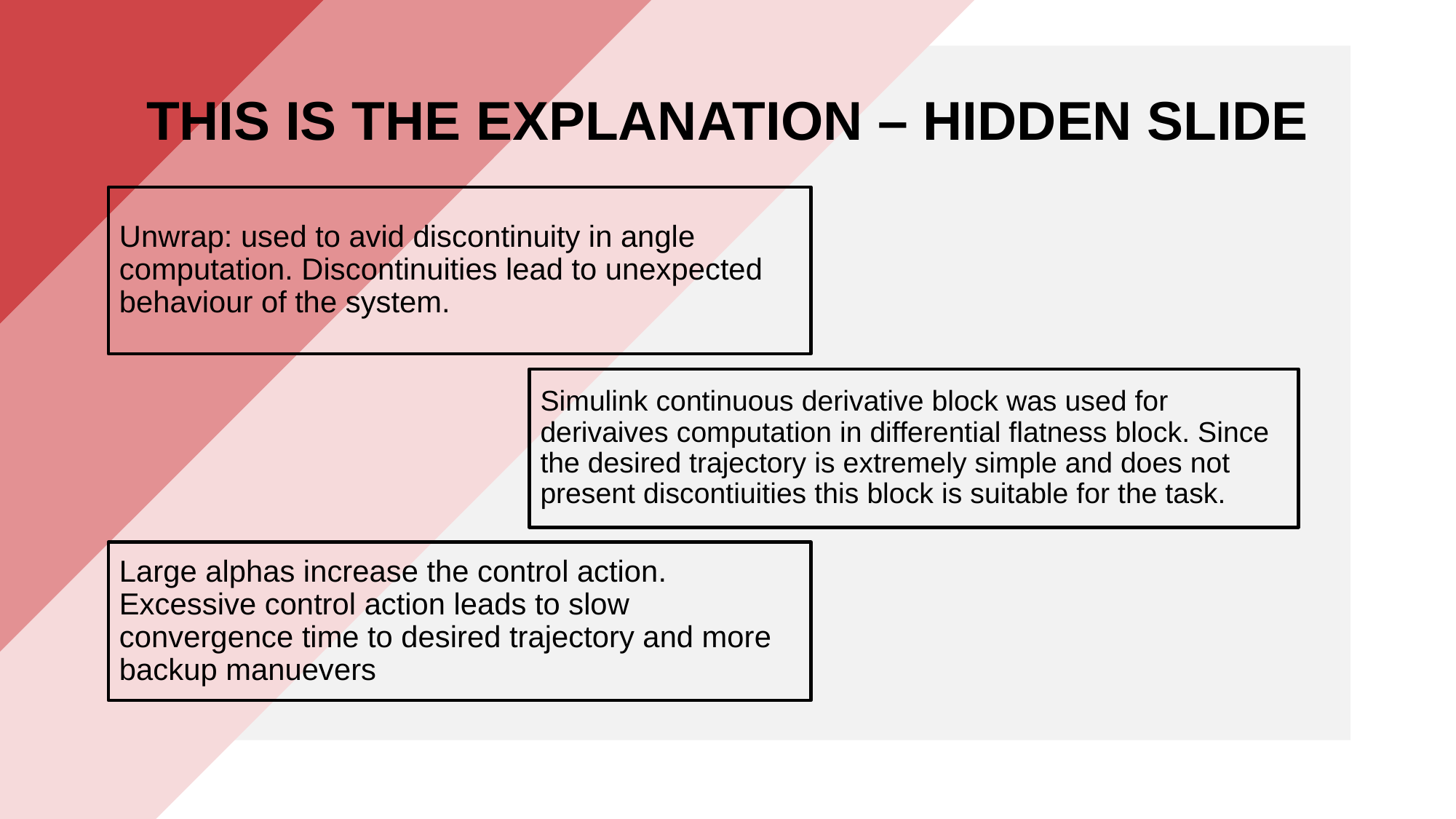

# THIS IS THE EXPLANATION – HIDDEN SLIDE

Unwrap: used to avid discontinuity in angle computation. Discontinuities lead to unexpected behaviour of the system.

Simulink continuous derivative block was used for derivaives computation in differential flatness block. Since the desired trajectory is extremely simple and does not present discontiuities this block is suitable for the task.
Large alphas increase the control action. Excessive control action leads to slow convergence time to desired trajectory and more backup manuevers